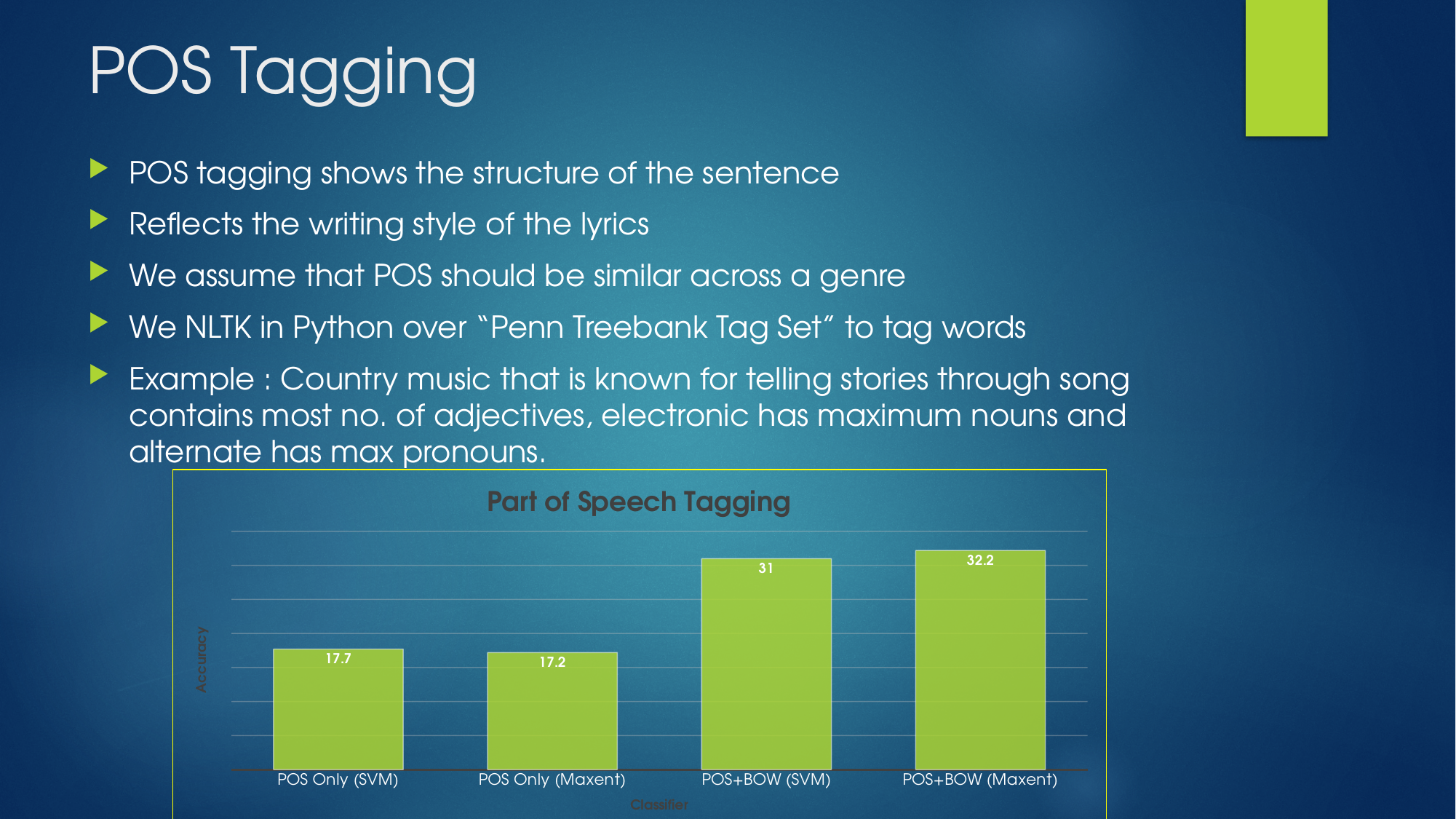

# POS Tagging
POS tagging shows the structure of the sentence
Reflects the writing style of the lyrics
We assume that POS should be similar across a genre
We NLTK in Python over “Penn Treebank Tag Set” to tag words
Example : Country music that is known for telling stories through song contains most no. of adjectives, electronic has maximum nouns and alternate has max pronouns.

### Chart: Part of Speech Tagging

| Category |  |
|---|---|
| POS Only (SVM) | 17.7 |
| POS Only (Maxent) | 17.2 |
| POS+BOW (SVM) | 31.0 |
| POS+BOW (Maxent) | 32.2 |